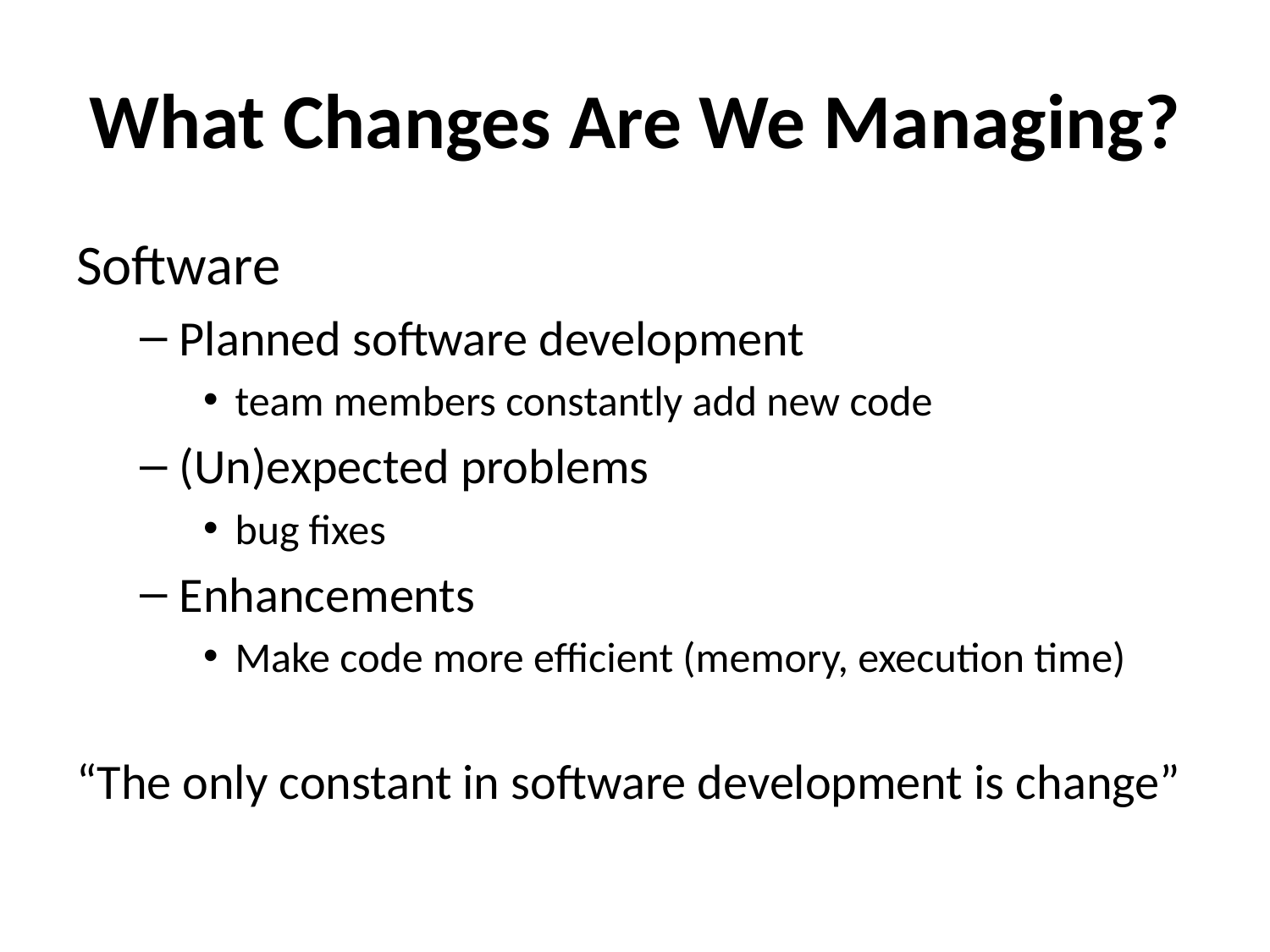

# What Changes Are We Managing?
Software
Planned software development
team members constantly add new code
(Un)expected problems
bug fixes
Enhancements
Make code more efficient (memory, execution time)

“The only constant in software development is change”